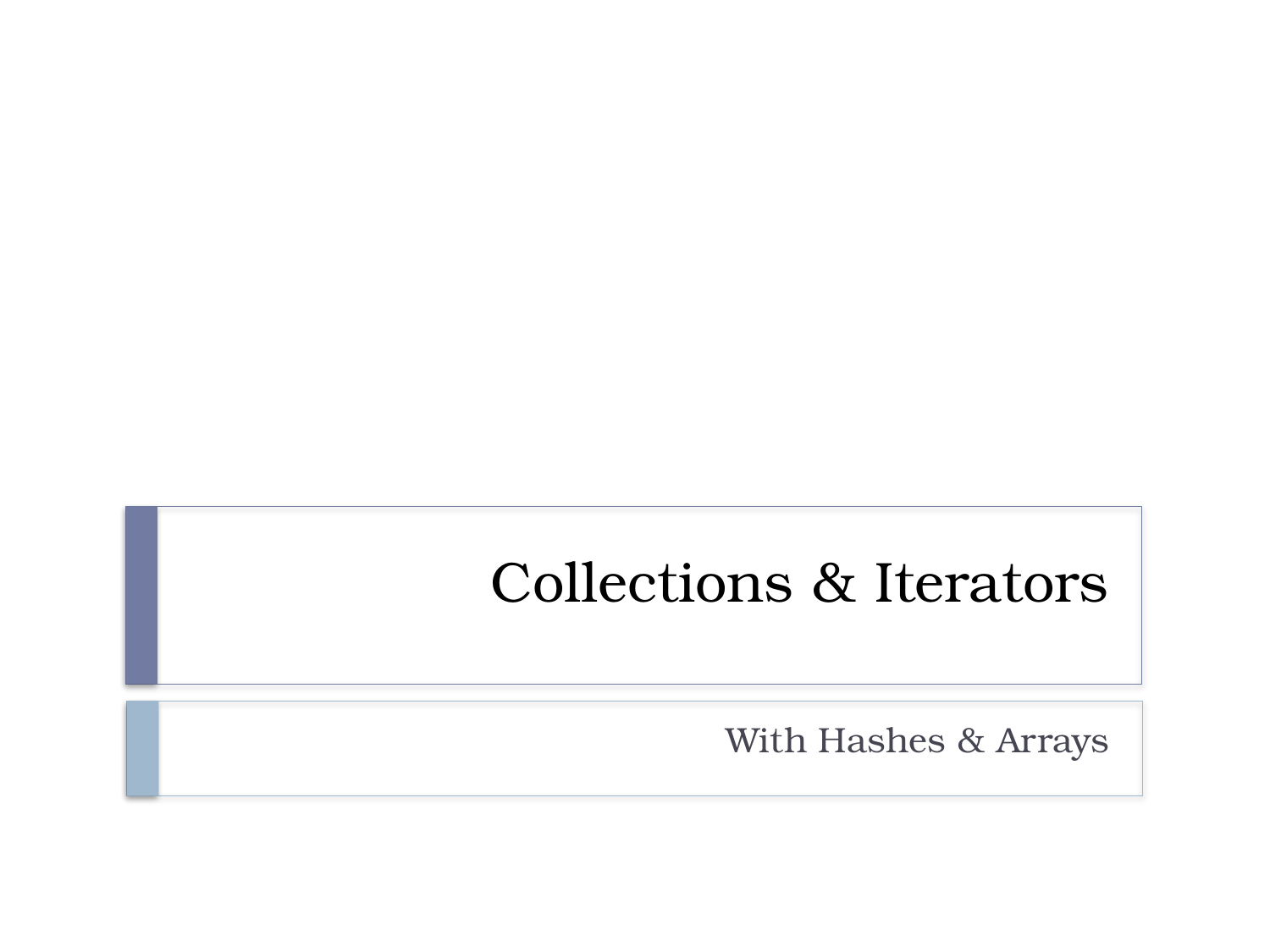

# Collections & Iterators
With Hashes & Arrays